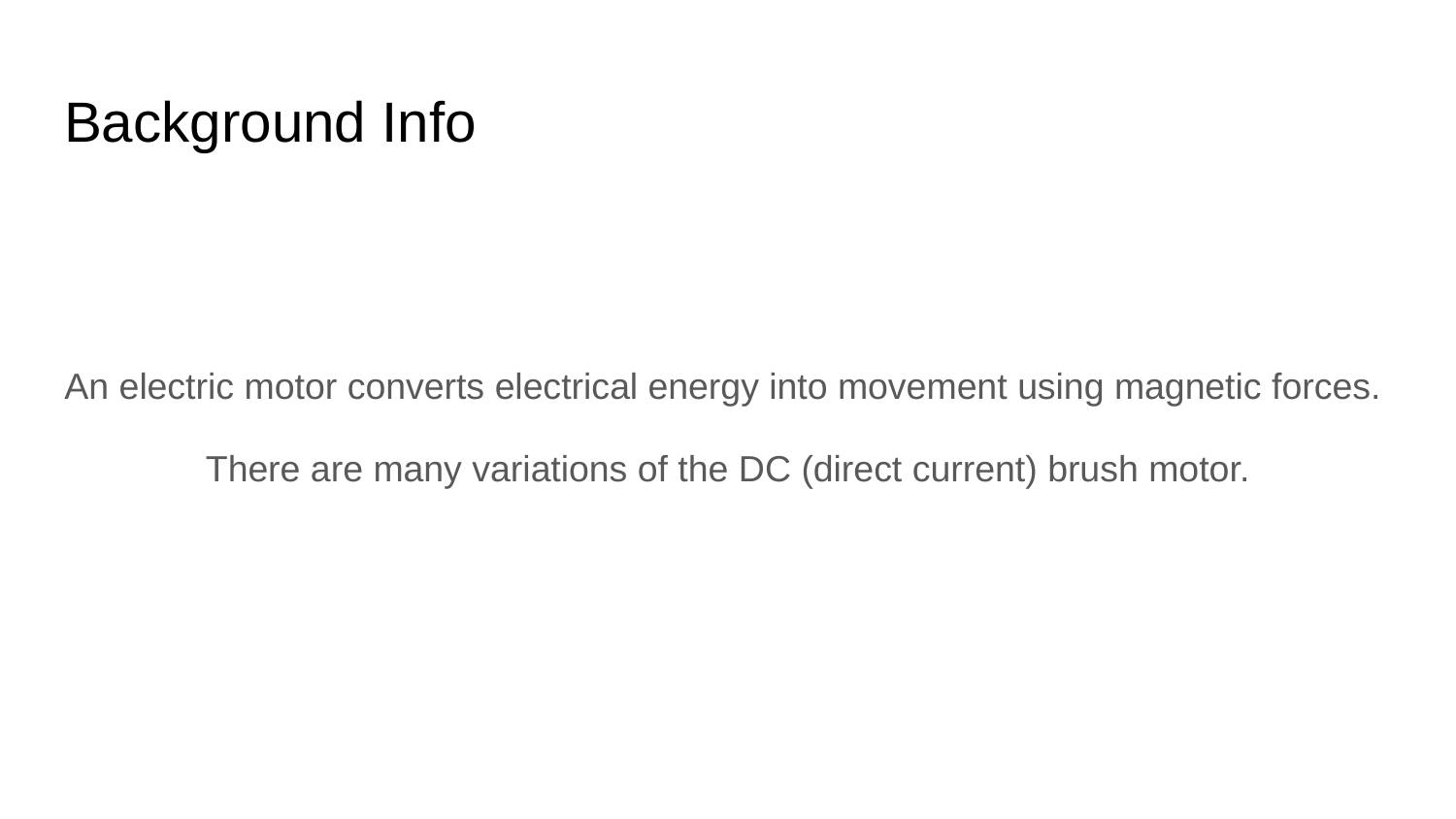

# Background Info

An electric motor converts electrical energy into movement using magnetic forces.
There are many variations of the DC (direct current) brush motor.